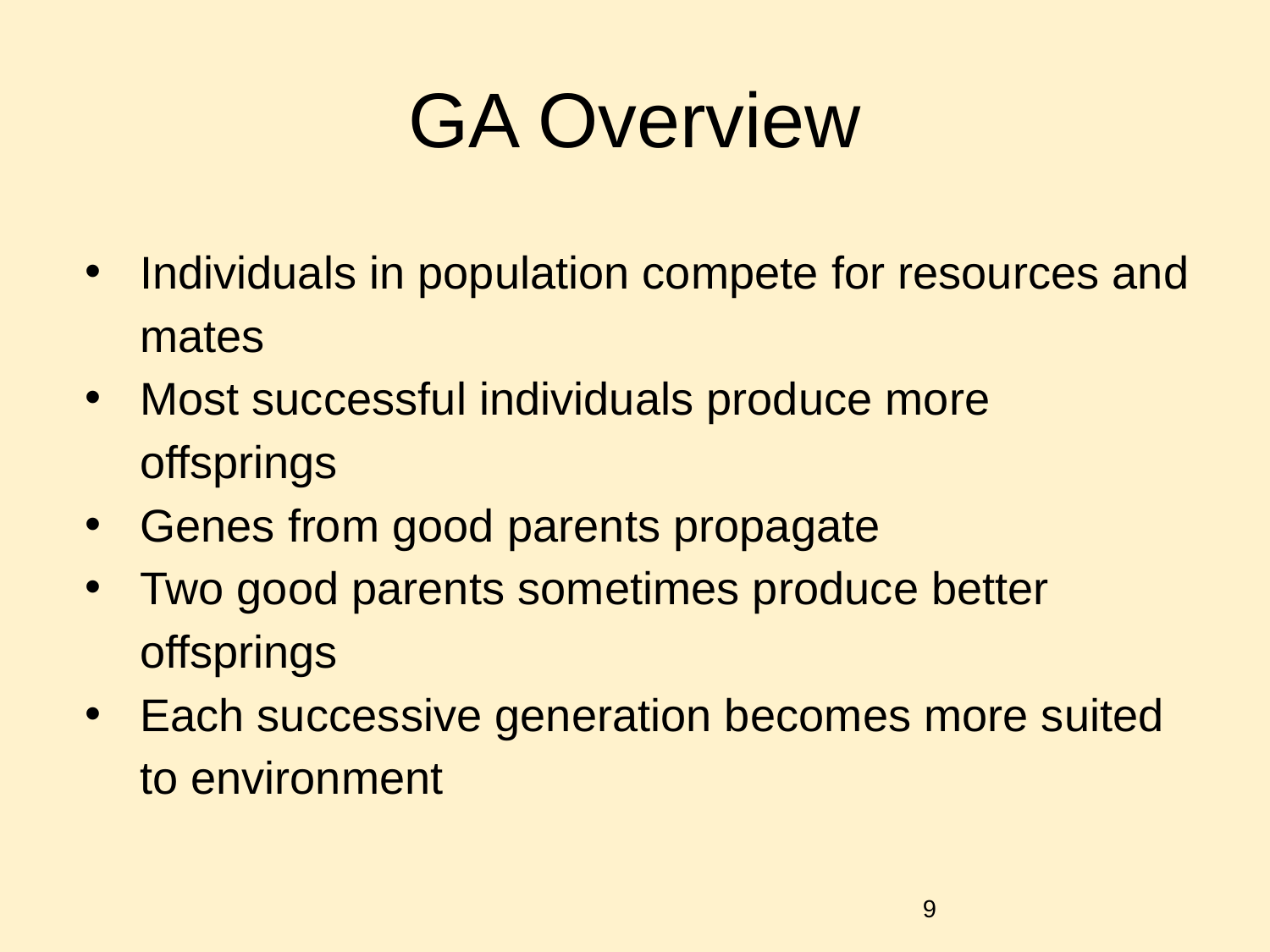

# GA Overview

Individuals in population compete for resources and mates
Most successful individuals produce more offsprings
Genes from good parents propagate
Two good parents sometimes produce better offsprings
Each successive generation becomes more suited to environment
9